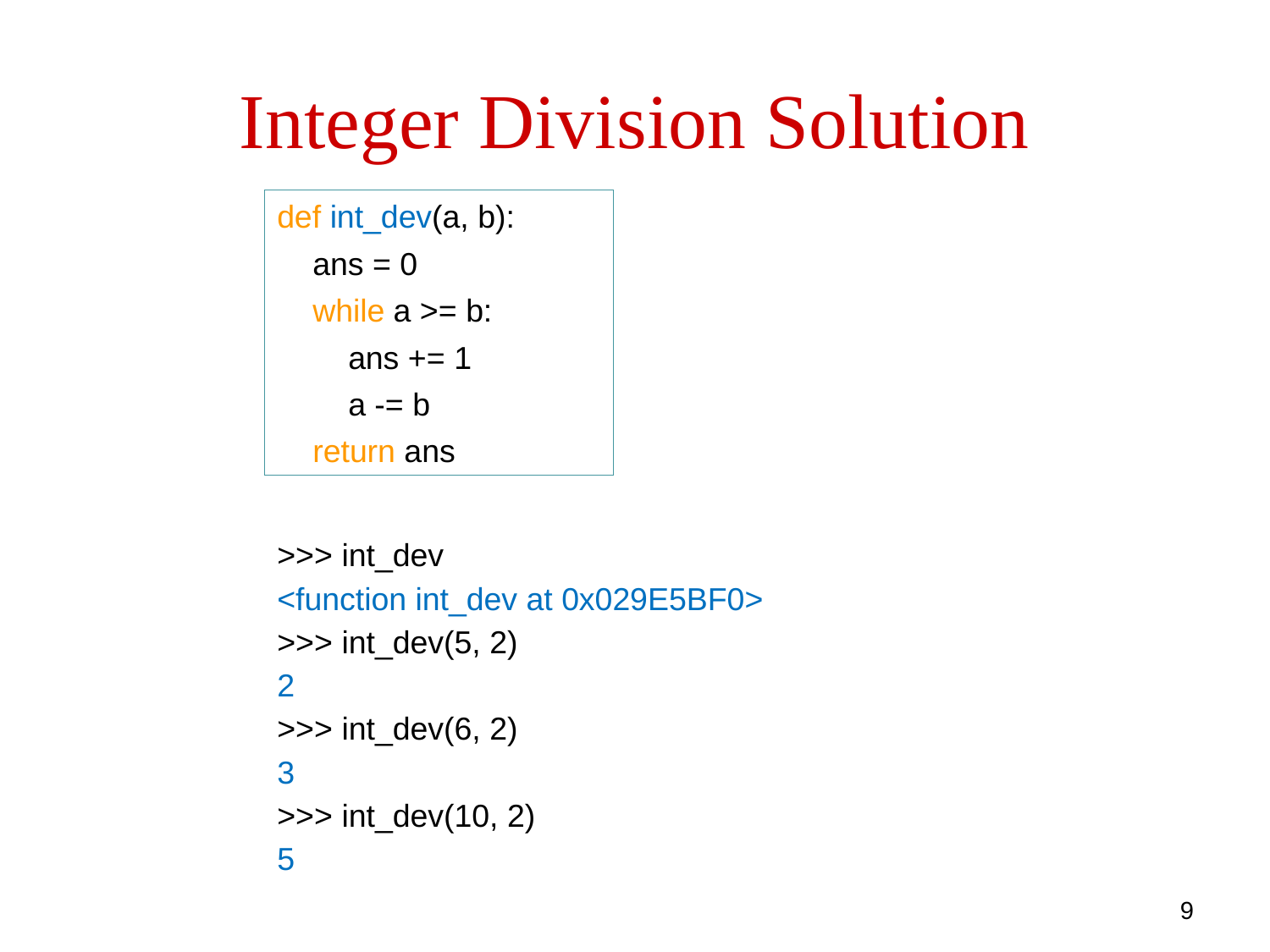

# Integer Division Solution
def int_dev(a, b):
    ans = 0
    while a >= b:
        ans += 1
        a -= b
    return ans
>>> int_dev
<function int_dev at 0x029E5BF0>
>>> int_dev(5, 2)
2
>>> int_dev(6, 2)
3
>>> int_dev(10, 2)
5
9